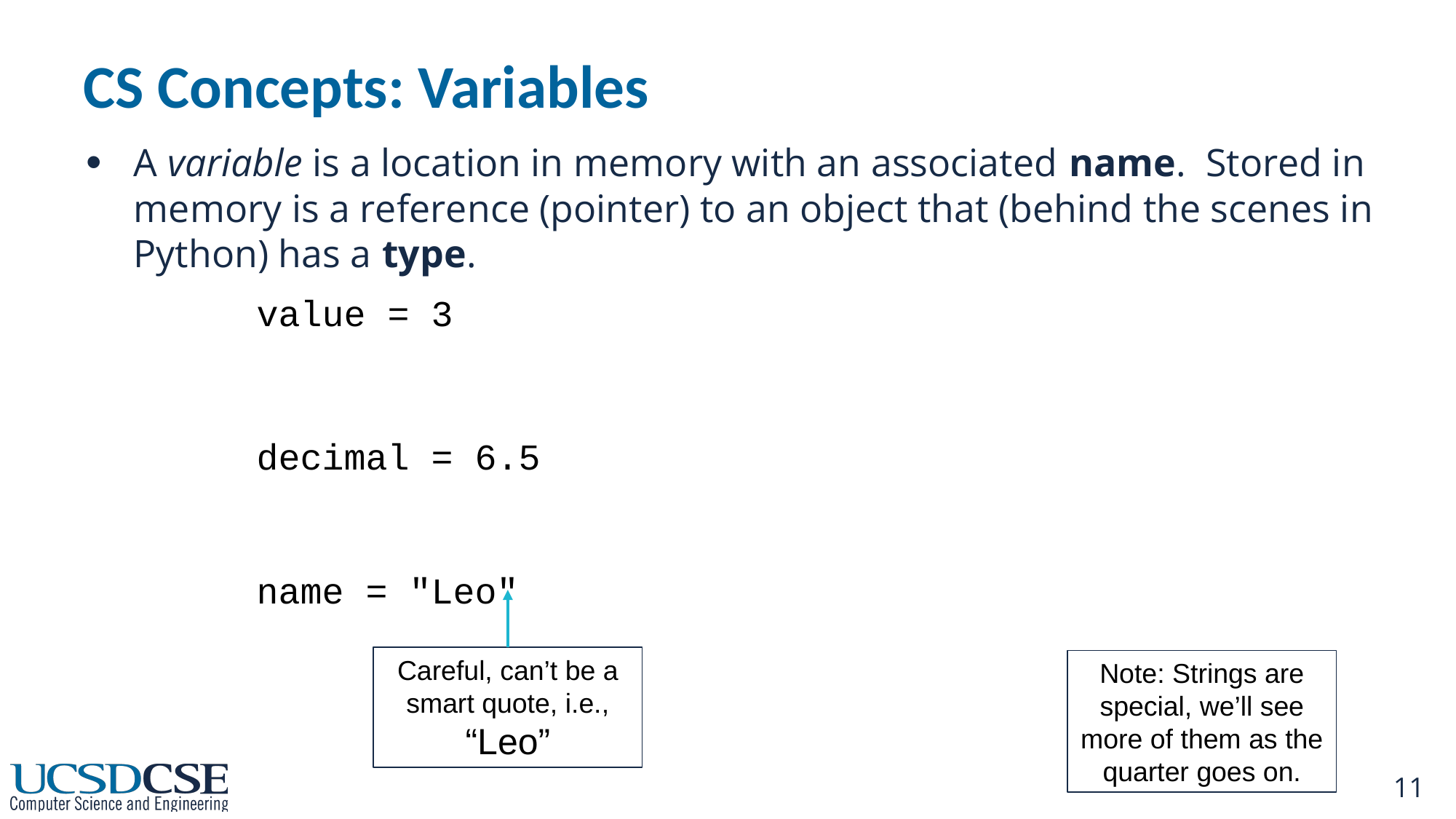

# CS Concepts: Variables
A variable is a location in memory with an associated name.  Stored in memory is a reference (pointer) to an object that (behind the scenes in Python) has a type.
value = 3
decimal = 6.5
name = "Leo"
Careful, can’t be a smart quote, i.e., “Leo”
Note: Strings are special, we’ll see more of them as the quarter goes on.